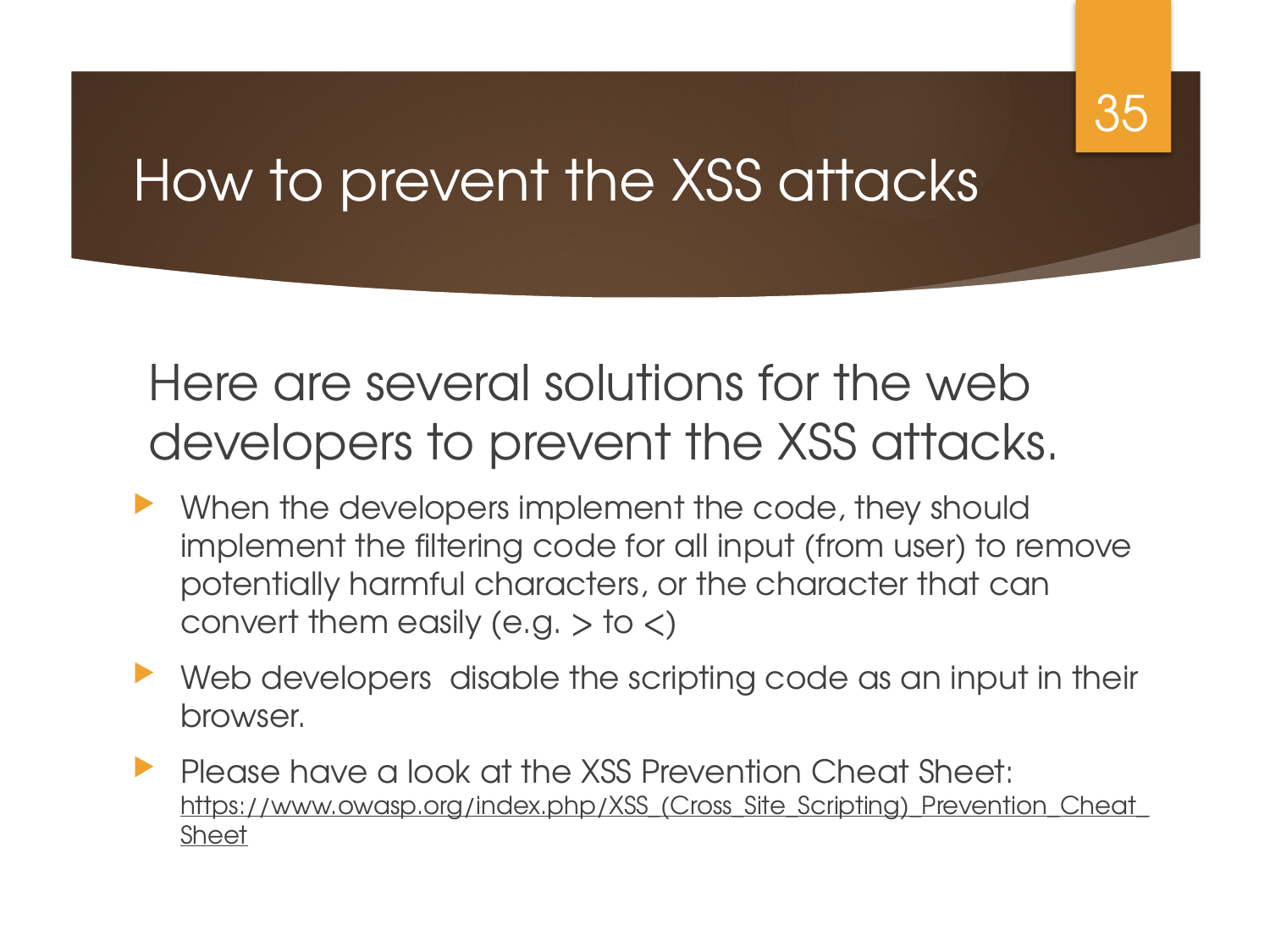

35
# How to prevent the XSS attacks
Here are several solutions for the web developers to prevent the XSS attacks.
When the developers implement the code, they should implement the filtering code for all input (from user) to remove potentially harmful characters, or the character that can convert them easily (e.g. > to <)
Web developers  disable the scripting code as an input in their browser.
Please have a look at the XSS Prevention Cheat Sheet:
https://www.owasp.org/index.php/XSS_(Cross_Site_Scripting)_Prevention_Cheat_Sheet